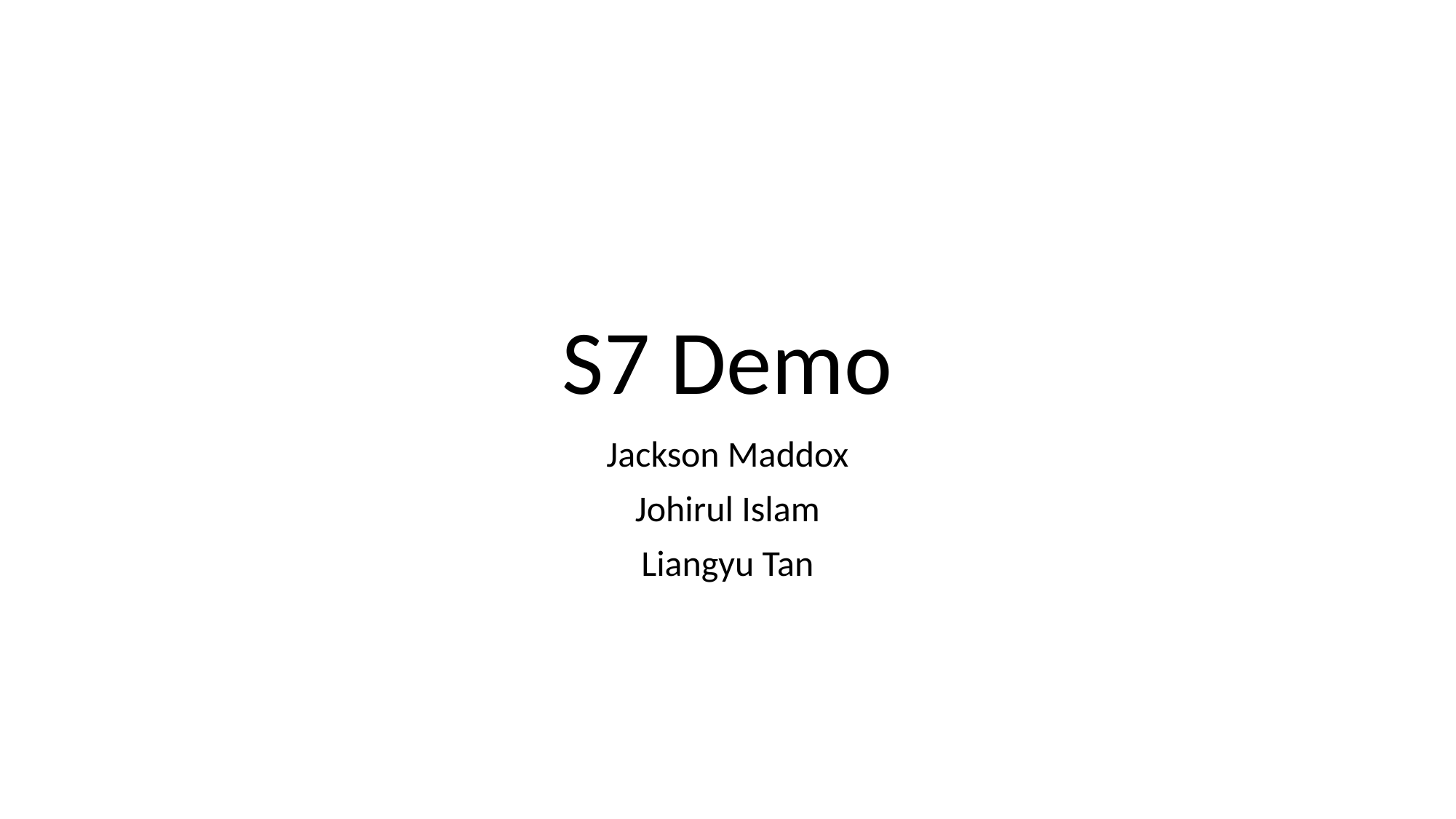

# S7 Demo
Jackson Maddox
Johirul Islam
Liangyu Tan